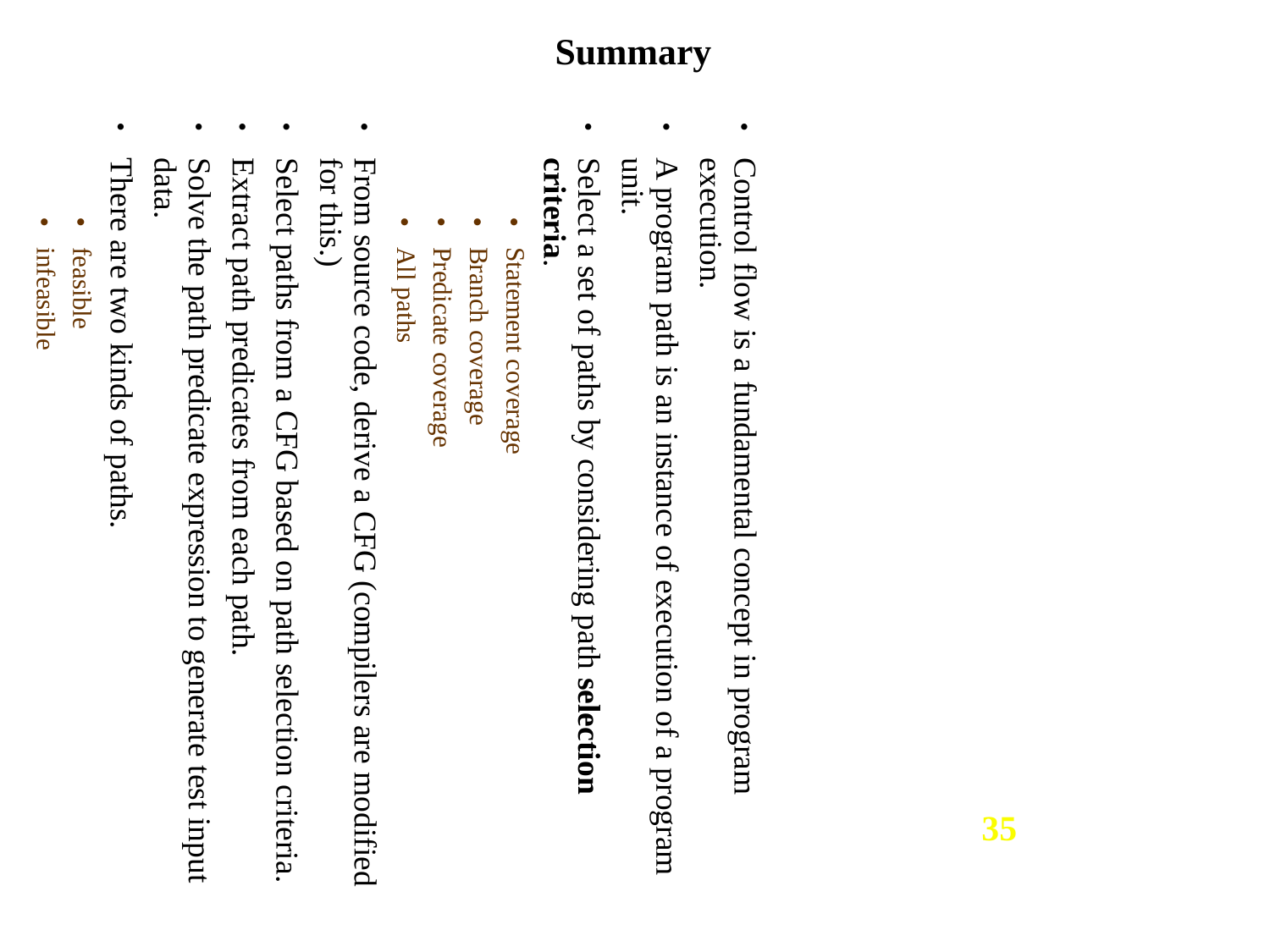

Summary
Control flow is a fundamental concept in program execution.
A program path is an instance of execution of a program unit.
Select a set of paths by considering path selection criteria.
Statement coverage
Branch coverage
Predicate coverage
All paths
From source code, derive a CFG (compilers are modified for this.)
Select paths from a CFG based on path selection criteria.
Extract path predicates from each path.
Solve the path predicate expression to generate test input data.
There are two kinds of paths.
feasible
infeasible
35